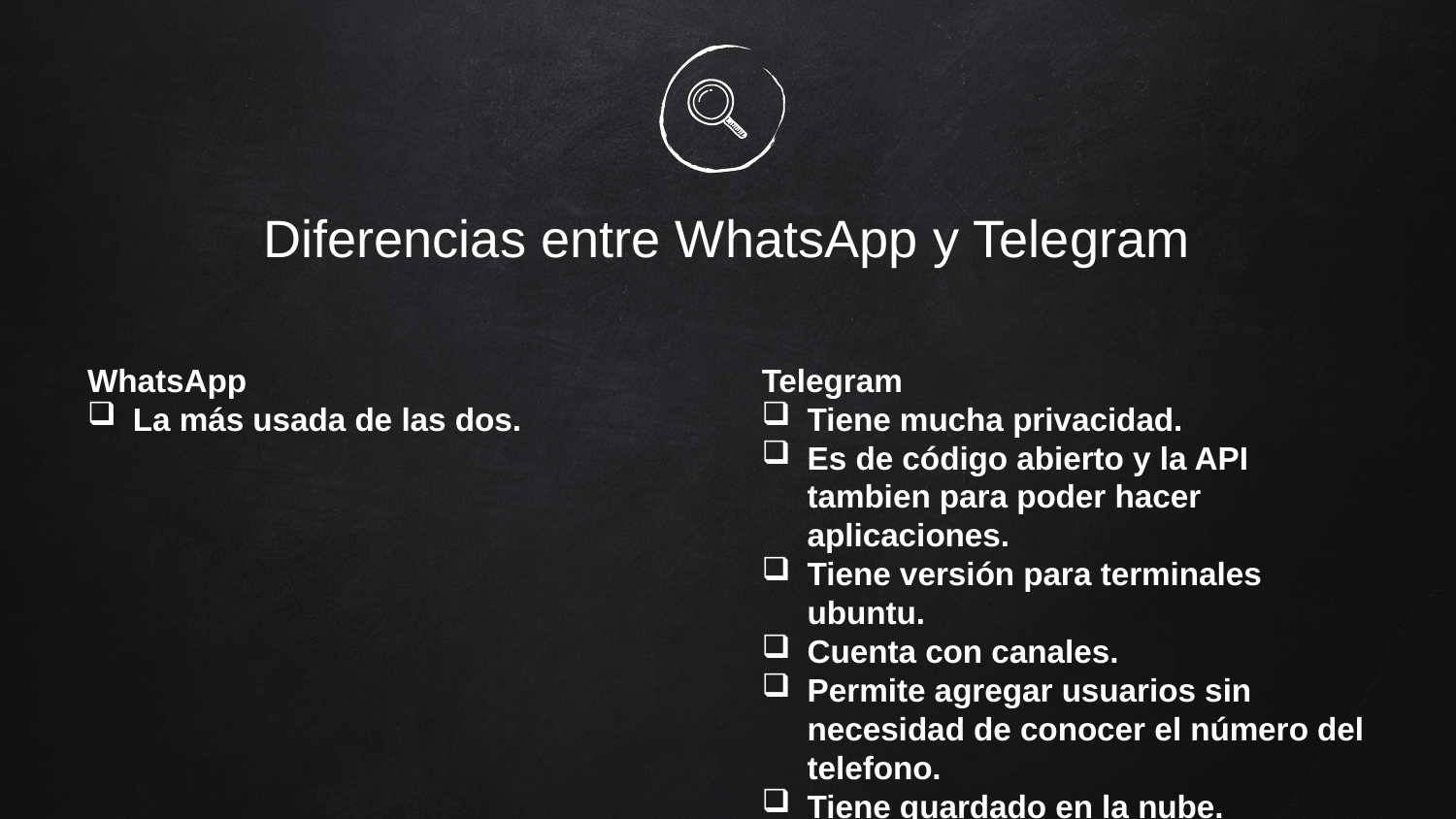

# Diferencias entre WhatsApp y Telegram
WhatsApp
La más usada de las dos.

Telegram
Tiene mucha privacidad.
Es de código abierto y la API tambien para poder hacer aplicaciones.
Tiene versión para terminales ubuntu.
Cuenta con canales.
Permite agregar usuarios sin necesidad de conocer el número del telefono.
Tiene guardado en la nube.